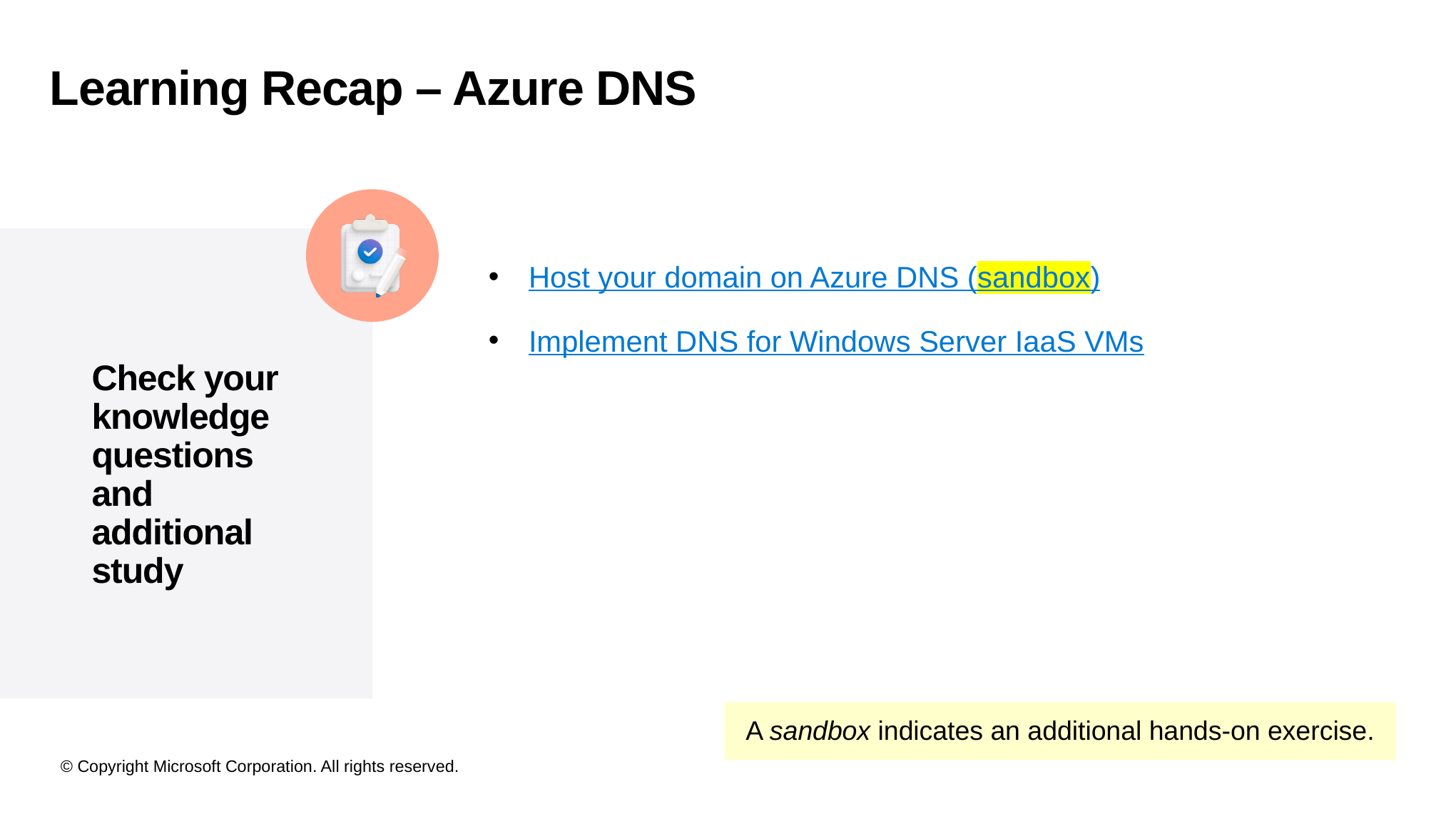

# Learning Recap – Azure DNS
Host your domain on Azure DNS (sandbox)
Implement DNS for Windows Server IaaS VMs

A sandbox indicates an additional hands-on exercise.